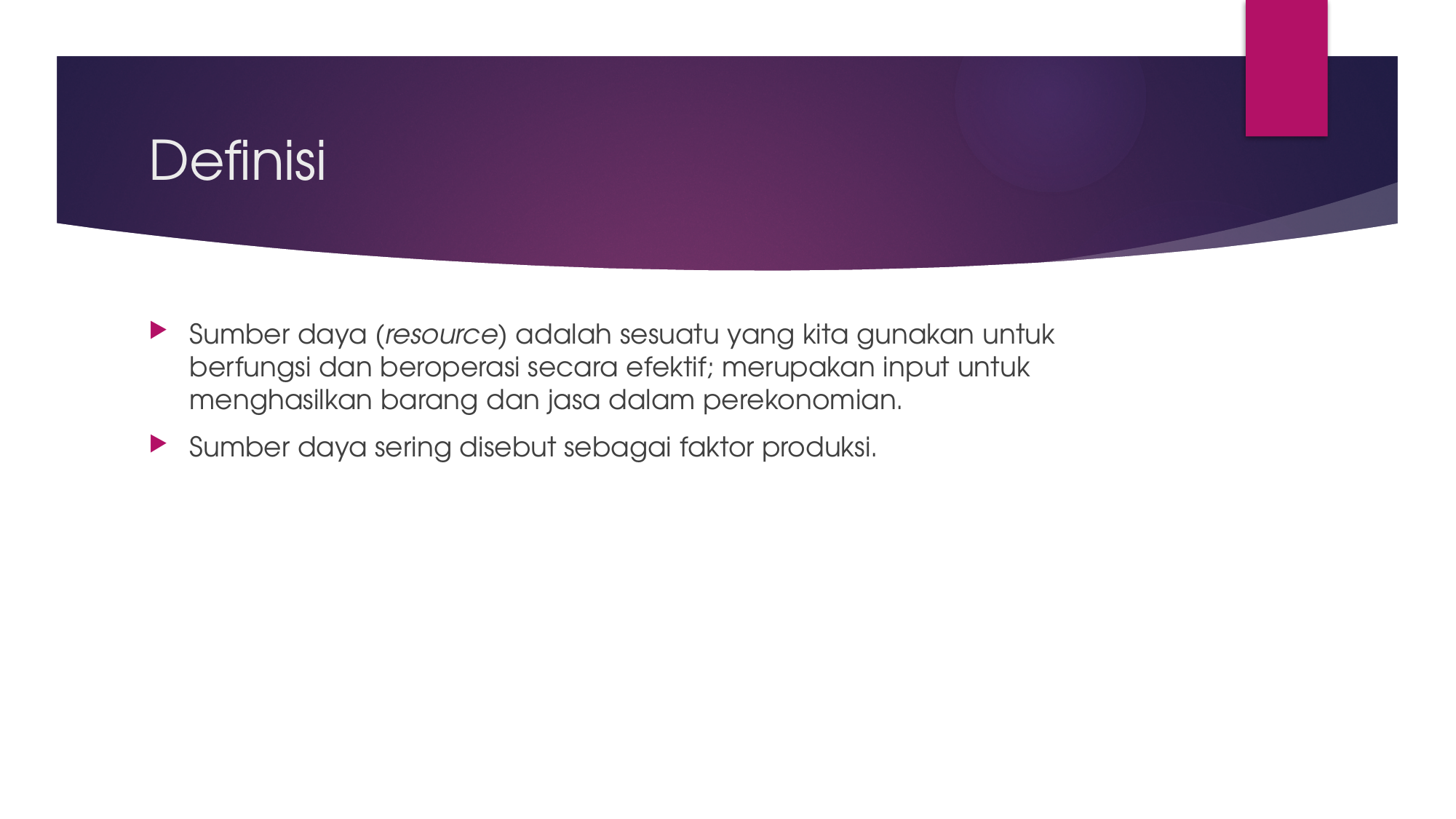

# Definisi
Sumber daya (resource) adalah sesuatu yang kita gunakan untuk berfungsi dan beroperasi secara efektif; merupakan input untuk menghasilkan barang dan jasa dalam perekonomian.
Sumber daya sering disebut sebagai faktor produksi.